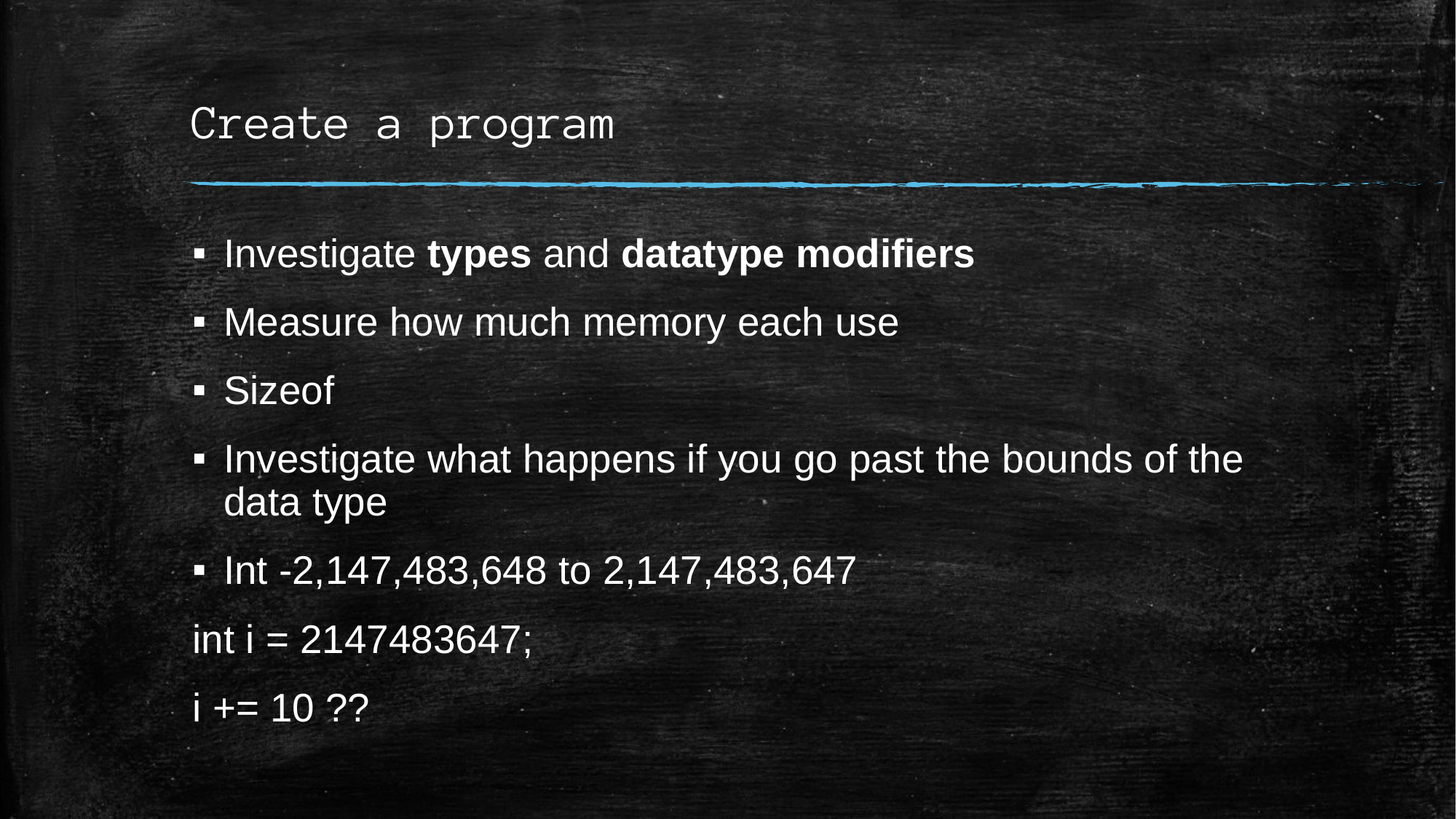

# Create a program
Investigate types and datatype modifiers
Measure how much memory each use
Sizeof
Investigate what happens if you go past the bounds of the data type
Int -2,147,483,648 to 2,147,483,647
int i = 2147483647;
i += 10 ??